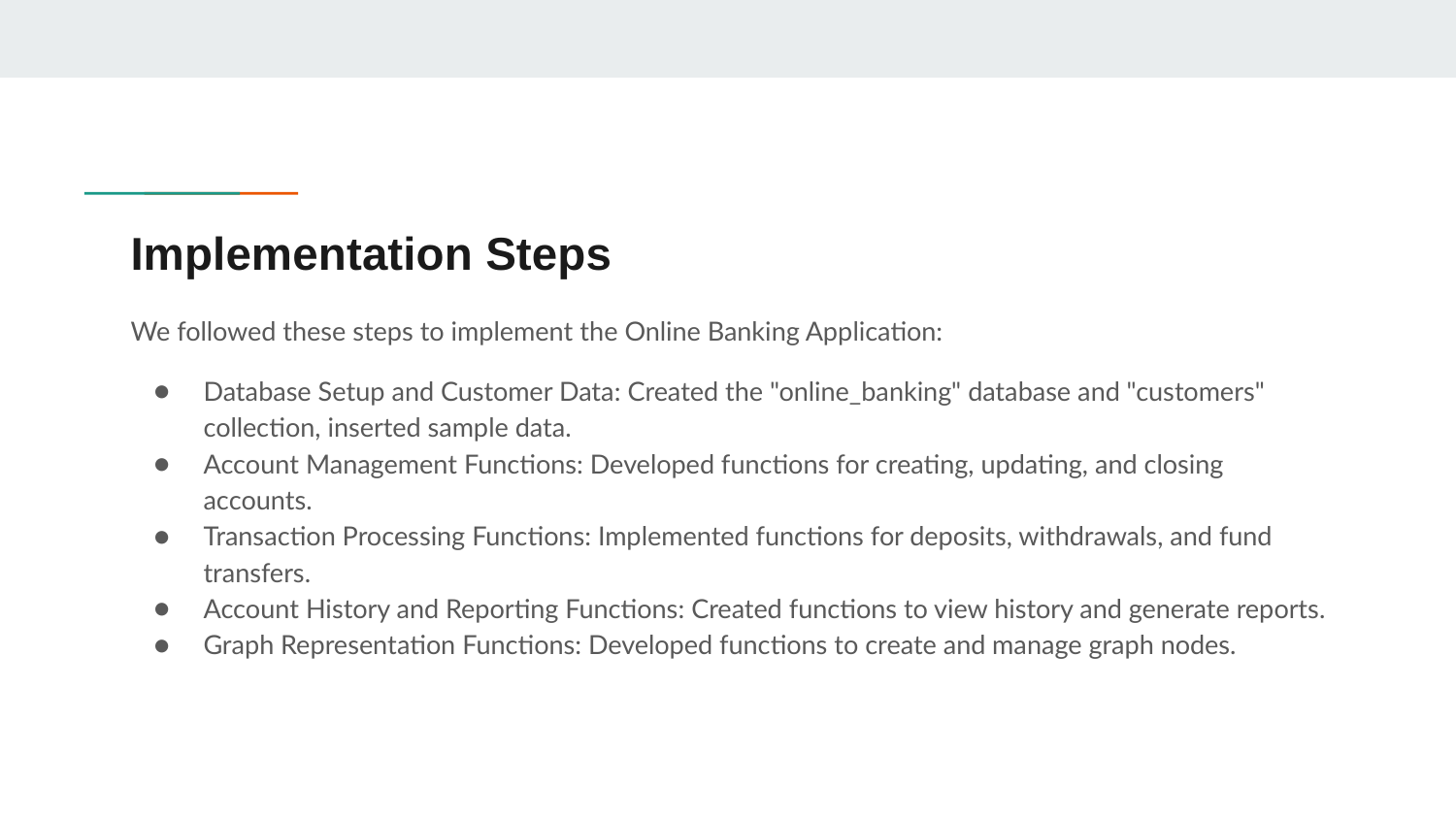

# Implementation Steps
We followed these steps to implement the Online Banking Application:
Database Setup and Customer Data: Created the "online_banking" database and "customers" collection, inserted sample data.
Account Management Functions: Developed functions for creating, updating, and closing accounts.
Transaction Processing Functions: Implemented functions for deposits, withdrawals, and fund transfers.
Account History and Reporting Functions: Created functions to view history and generate reports.
Graph Representation Functions: Developed functions to create and manage graph nodes.